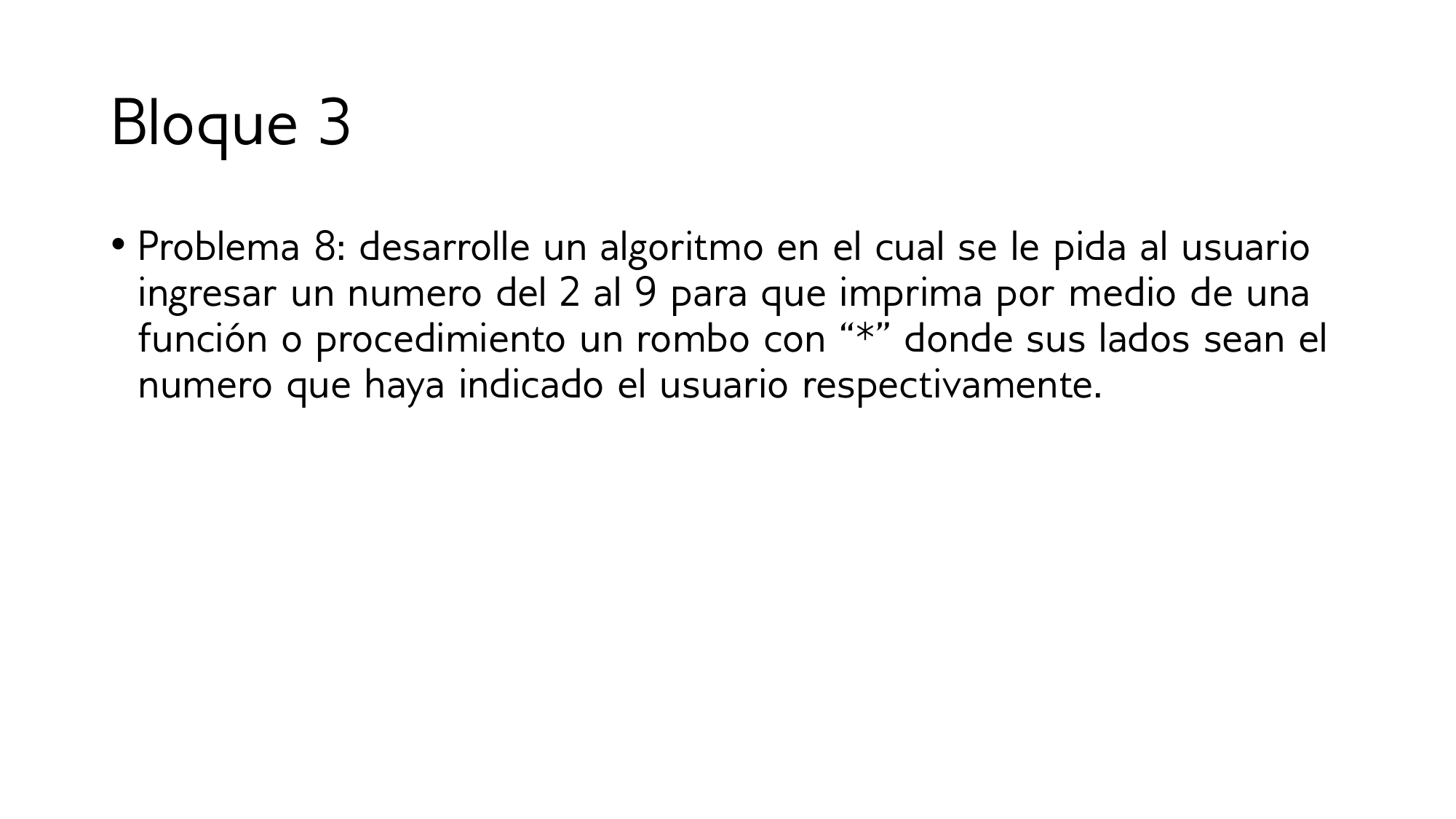

# Bloque 3
Problema 8: desarrolle un algoritmo en el cual se le pida al usuario ingresar un numero del 2 al 9 para que imprima por medio de una función o procedimiento un rombo con “*” donde sus lados sean el numero que haya indicado el usuario respectivamente.